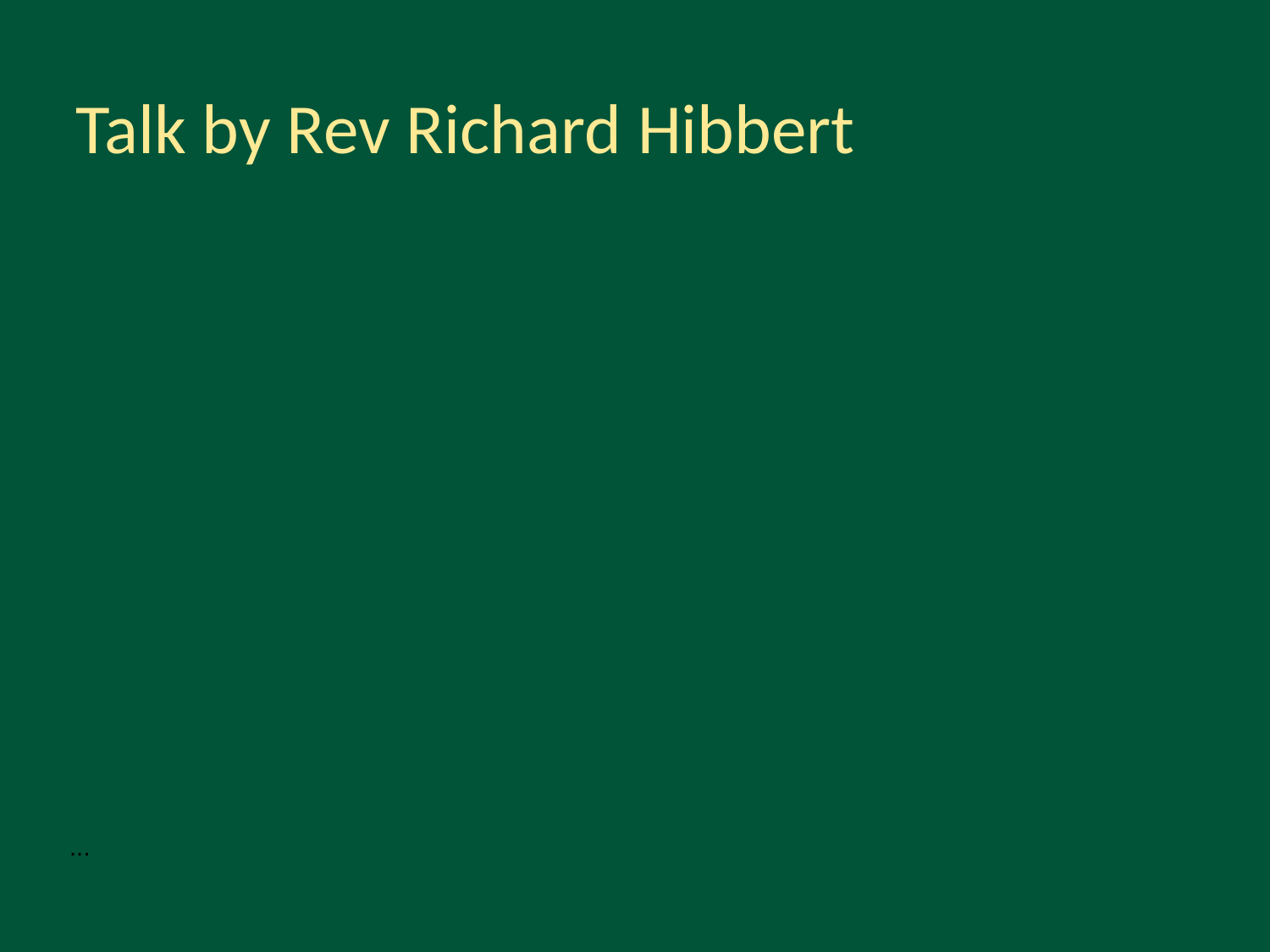

# Talk by Rev Richard Hibbert

...